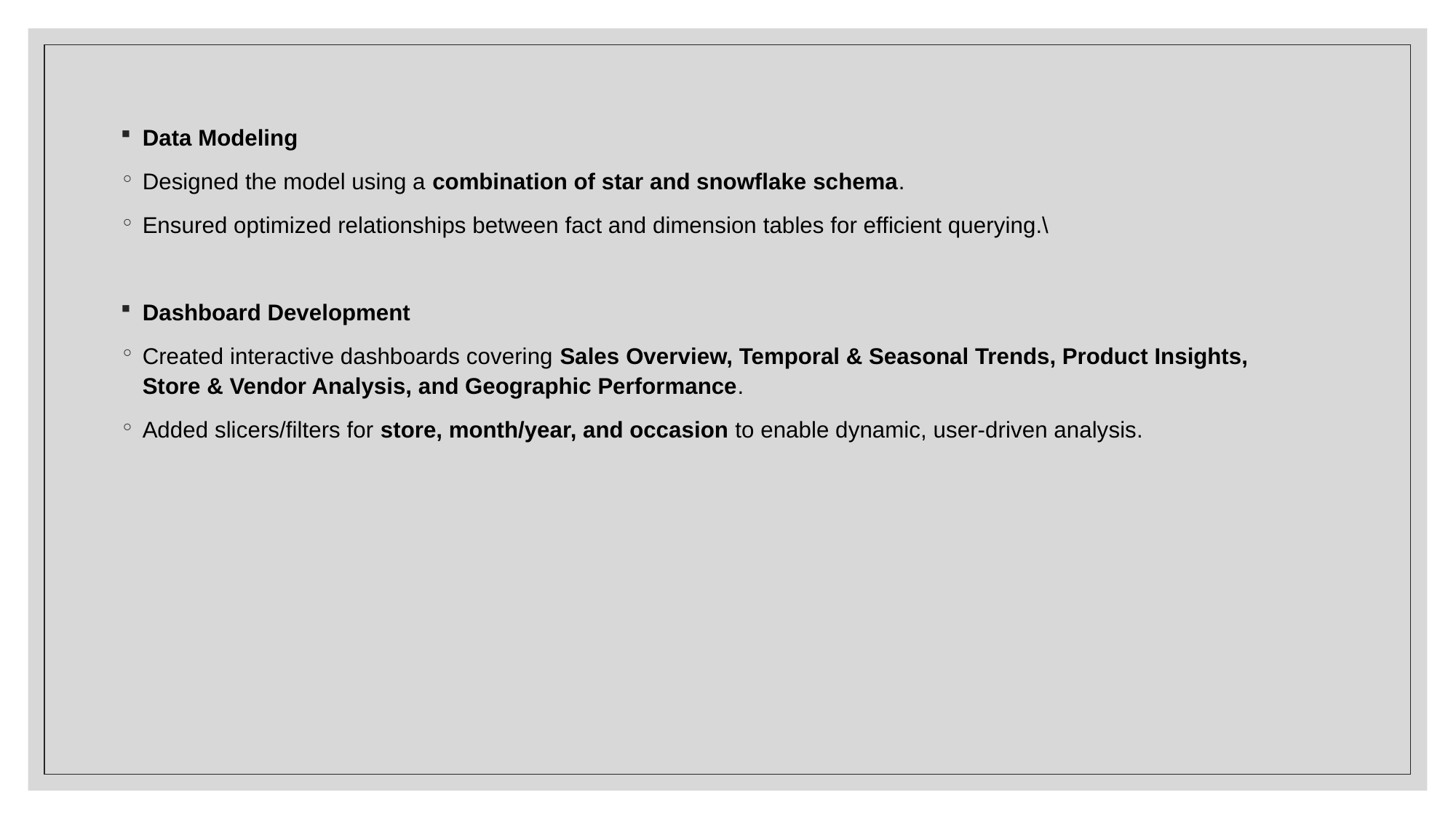

Data Modeling
Designed the model using a combination of star and snowflake schema.
Ensured optimized relationships between fact and dimension tables for efficient querying.\

Dashboard Development
Created interactive dashboards covering Sales Overview, Temporal & Seasonal Trends, Product Insights, Store & Vendor Analysis, and Geographic Performance.
Added slicers/filters for store, month/year, and occasion to enable dynamic, user-driven analysis.